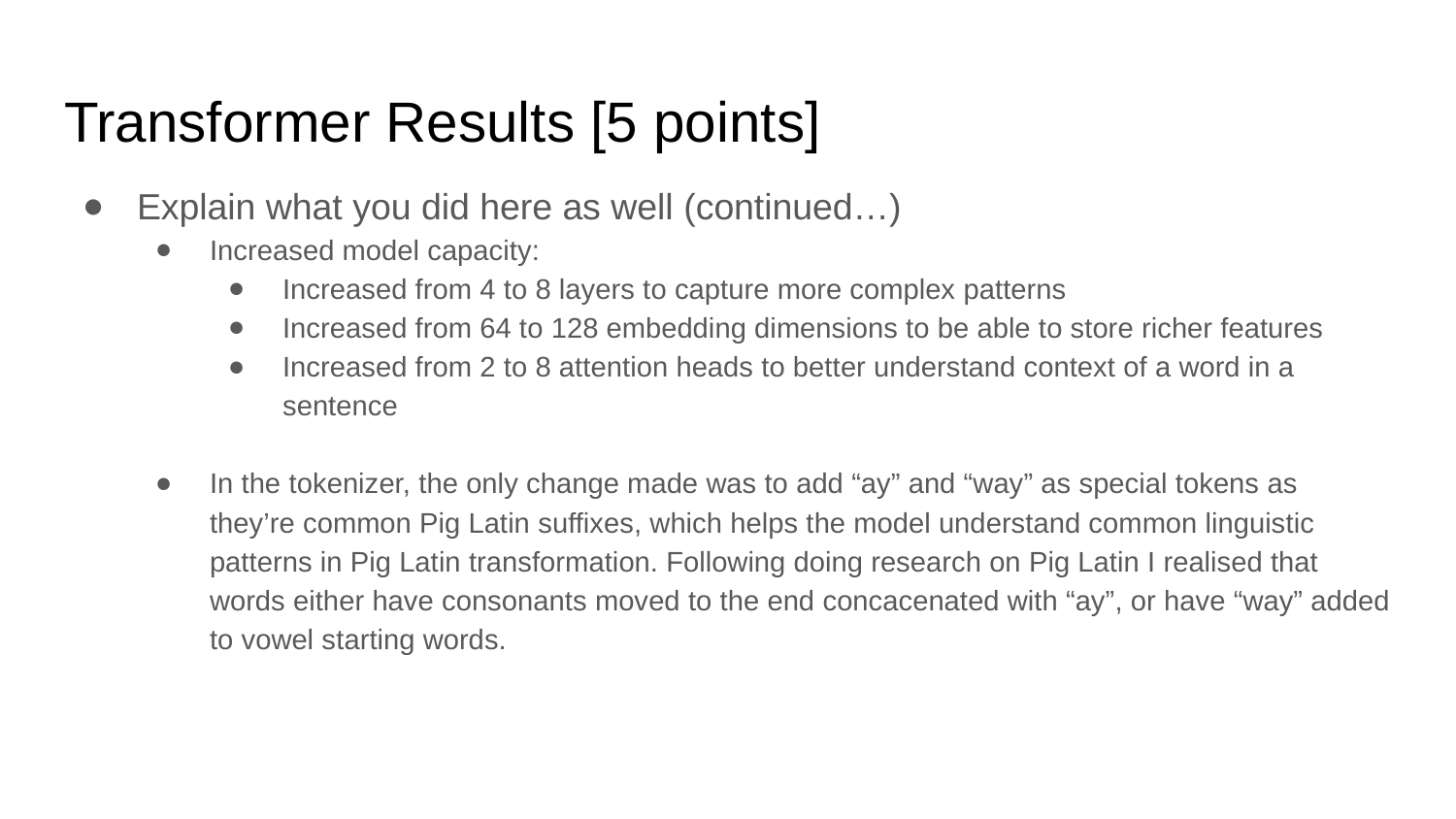

# Transformer Results [5 points]
Explain what you did here as well (continued…)
Increased model capacity:
Increased from 4 to 8 layers to capture more complex patterns
Increased from 64 to 128 embedding dimensions to be able to store richer features
Increased from 2 to 8 attention heads to better understand context of a word in a sentence

In the tokenizer, the only change made was to add “ay” and “way” as special tokens as they’re common Pig Latin suffixes, which helps the model understand common linguistic patterns in Pig Latin transformation. Following doing research on Pig Latin I realised that words either have consonants moved to the end concacenated with “ay”, or have “way” added to vowel starting words.